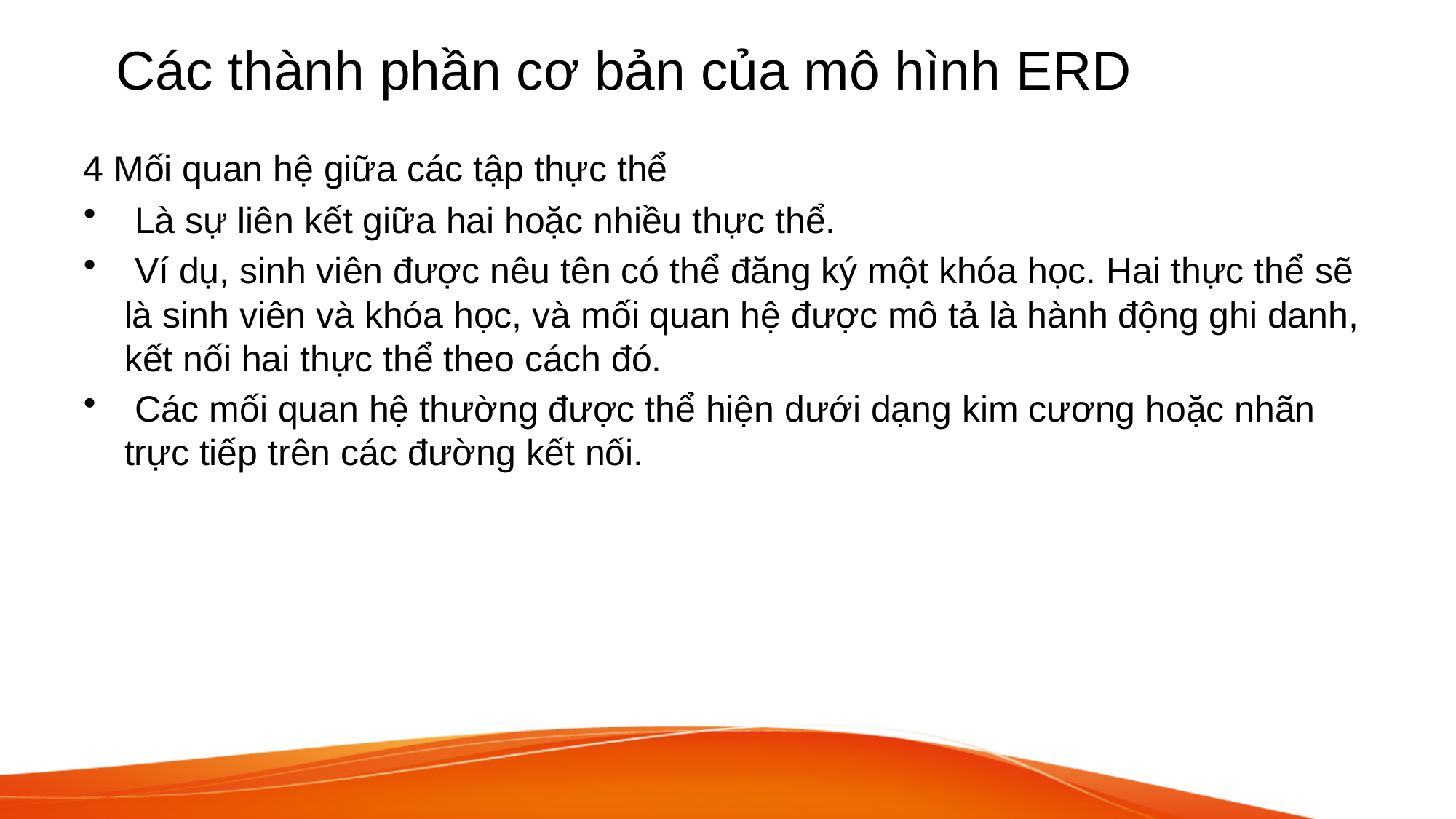

# Các thành phần cơ bản của mô hình ERD
4 Mối quan hệ giữa các tập thực thể
 Là sự liên kết giữa hai hoặc nhiều thực thể.
 Ví dụ, sinh viên được nêu tên có thể đăng ký một khóa học. Hai thực thể sẽ là sinh viên và khóa học, và mối quan hệ được mô tả là hành động ghi danh, kết nối hai thực thể theo cách đó.
 Các mối quan hệ thường được thể hiện dưới dạng kim cương hoặc nhãn trực tiếp trên các đường kết nối.